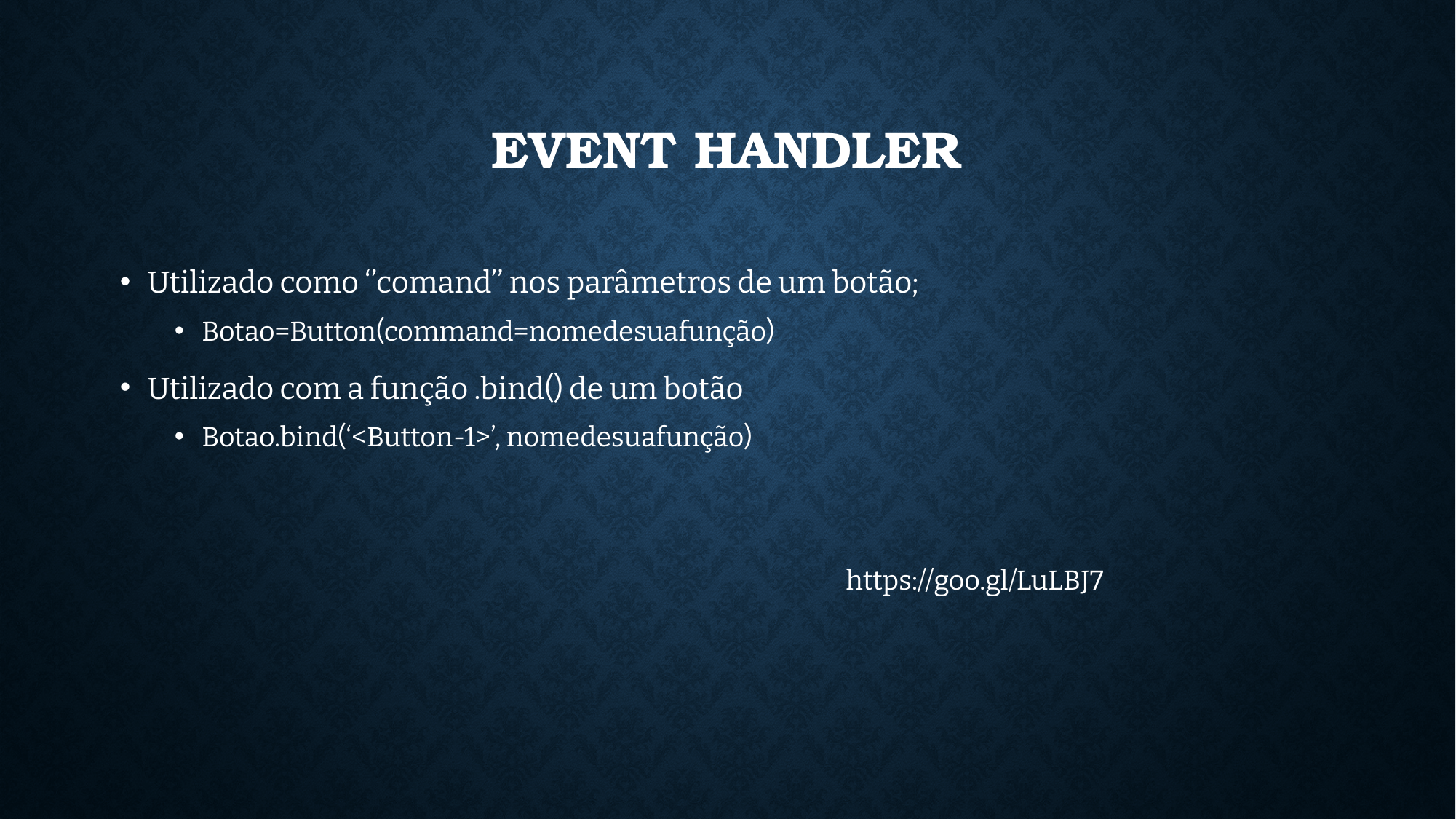

# Event handler
Utilizado como ‘’comand’’ nos parâmetros de um botão;
Botao=Button(command=nomedesuafunção)
Utilizado com a função .bind() de um botão
Botao.bind(‘<Button-1>’, nomedesuafunção)
https://goo.gl/LuLBJ7